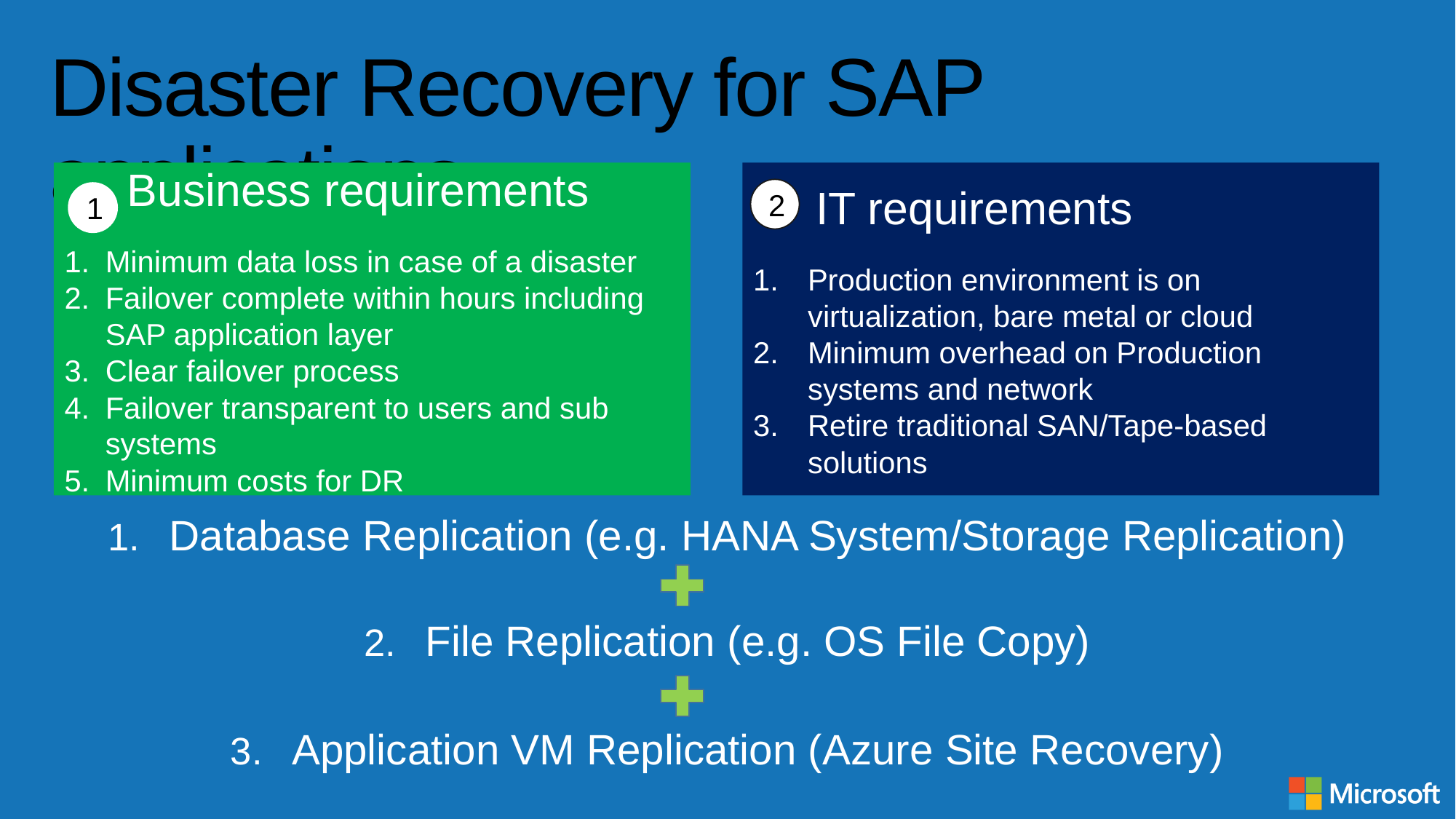

# Disaster Recovery for SAP applications
     IT requirements
Production environment is on virtualization, bare metal or cloud
Minimum overhead on Production systems and network
Retire traditional SAN/Tape-based solutions
     Business requirements
Minimum data loss in case of a disaster
Failover complete within hours including SAP application layer
Clear failover process
Failover transparent to users and sub systems
Minimum costs for DR
2
1
Database Replication (e.g. HANA System/Storage Replication)
File Replication (e.g. OS File Copy)

Application VM Replication (Azure Site Recovery)